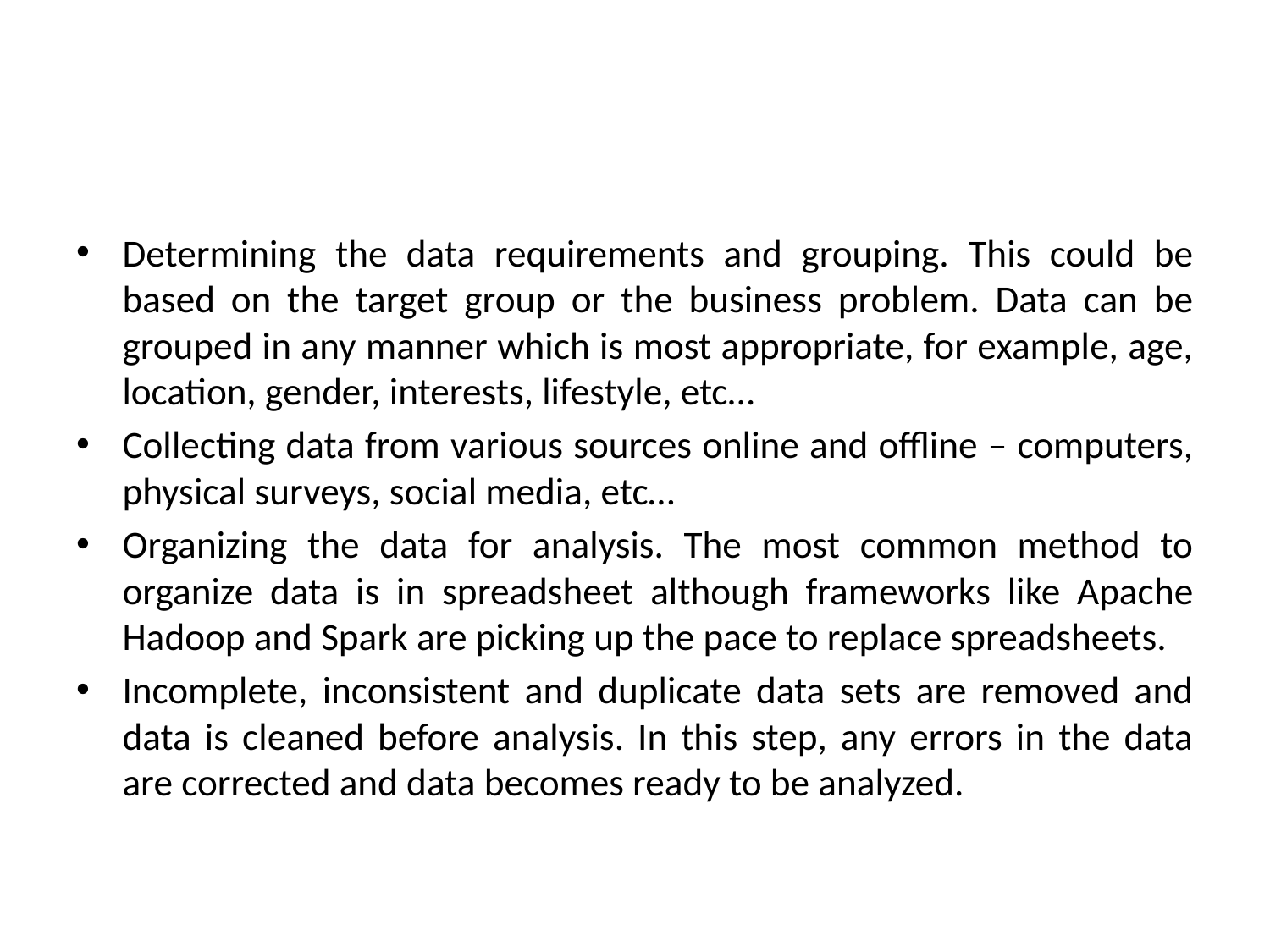

#
Determining the data requirements and grouping. This could be based on the target group or the business problem. Data can be grouped in any manner which is most appropriate, for example, age, location, gender, interests, lifestyle, etc…
Collecting data from various sources online and offline – computers, physical surveys, social media, etc…
Organizing the data for analysis. The most common method to organize data is in spreadsheet although frameworks like Apache Hadoop and Spark are picking up the pace to replace spreadsheets.
Incomplete, inconsistent and duplicate data sets are removed and data is cleaned before analysis. In this step, any errors in the data are corrected and data becomes ready to be analyzed.